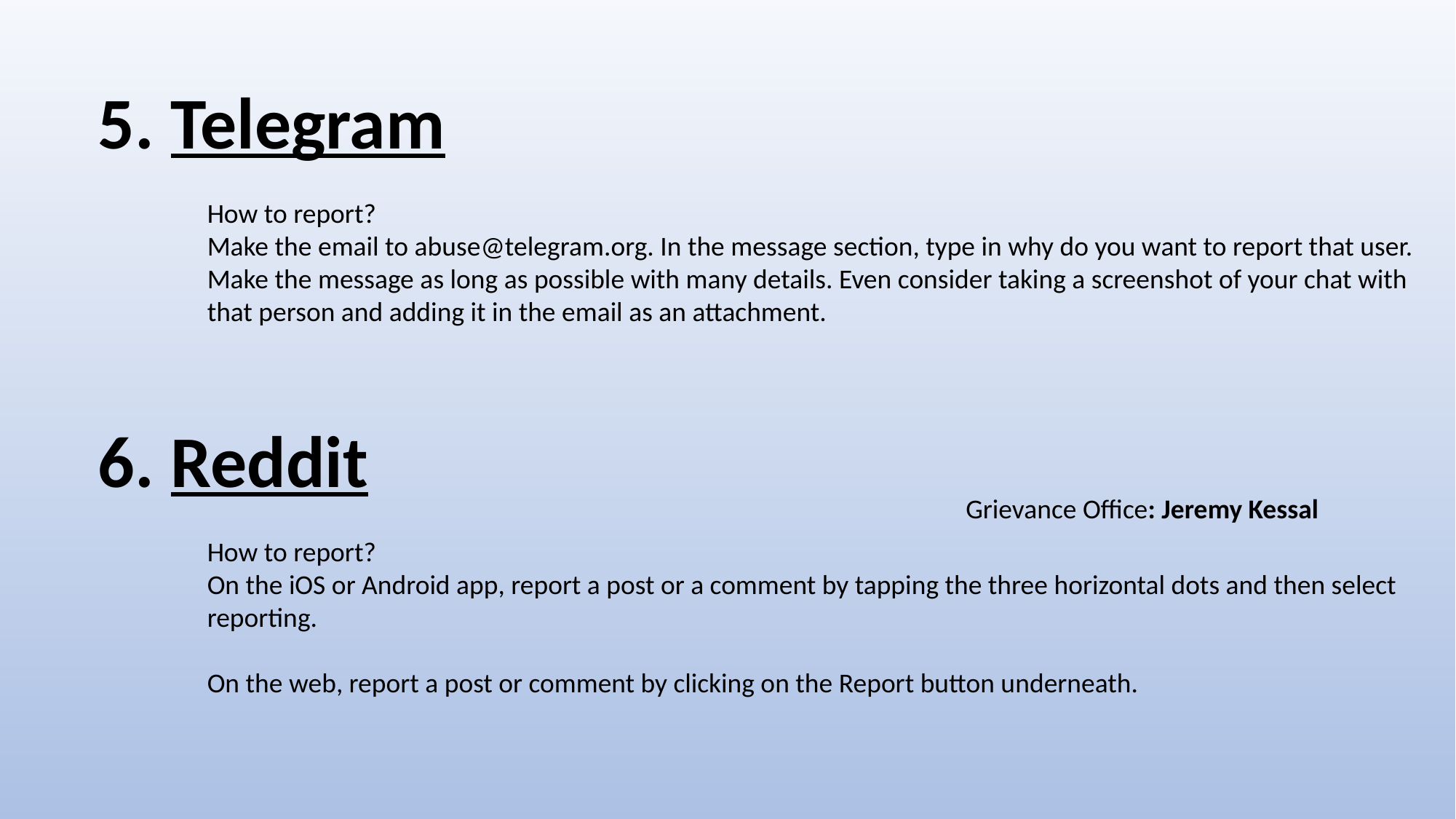

5. Telegram

How to report?
Make the email to abuse@telegram.org. In the message section, type in why do you want to report that user. Make the message as long as possible with many details. Even consider taking a screenshot of your chat with that person and adding it in the email as an attachment.

6. Reddit

How to report?
On the iOS or Android app, report a post or a comment by tapping the three horizontal dots and then select reporting.

On the web, report a post or comment by clicking on the Report button underneath.
Grievance Office: Jeremy Kessal